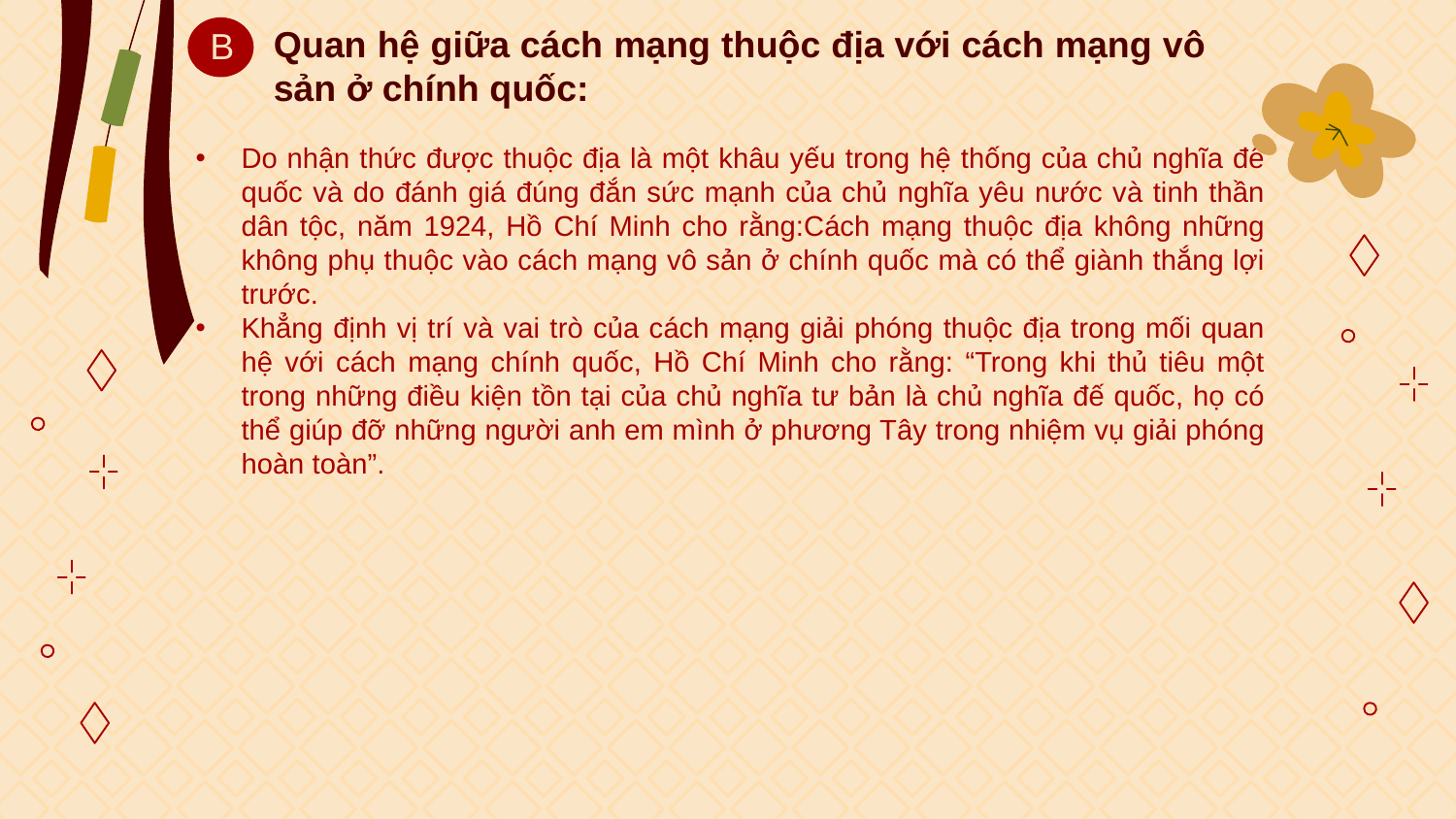

B

Quan hệ giữa cách mạng thuộc địa với cách mạng vô sản ở chính quốc:

Do nhận thức được thuộc địa là một khâu yếu trong hệ thống của chủ nghĩa đế quốc và do đánh giá đúng đắn sức mạnh của chủ nghĩa yêu nước và tinh thần dân tộc, năm 1924, Hồ Chí Minh cho rằng:Cách mạng thuộc địa không những không phụ thuộc vào cách mạng vô sản ở chính quốc mà có thể giành thắng lợi trước.
Khẳng định vị trí và vai trò của cách mạng giải phóng thuộc địa trong mối quan hệ với cách mạng chính quốc, Hồ Chí Minh cho rằng: “Trong khi thủ tiêu một trong những điều kiện tồn tại của chủ nghĩa tư bản là chủ nghĩa đế quốc, họ có thể giúp đỡ những người anh em mình ở phương Tây trong nhiệm vụ giải phóng hoàn toàn”.